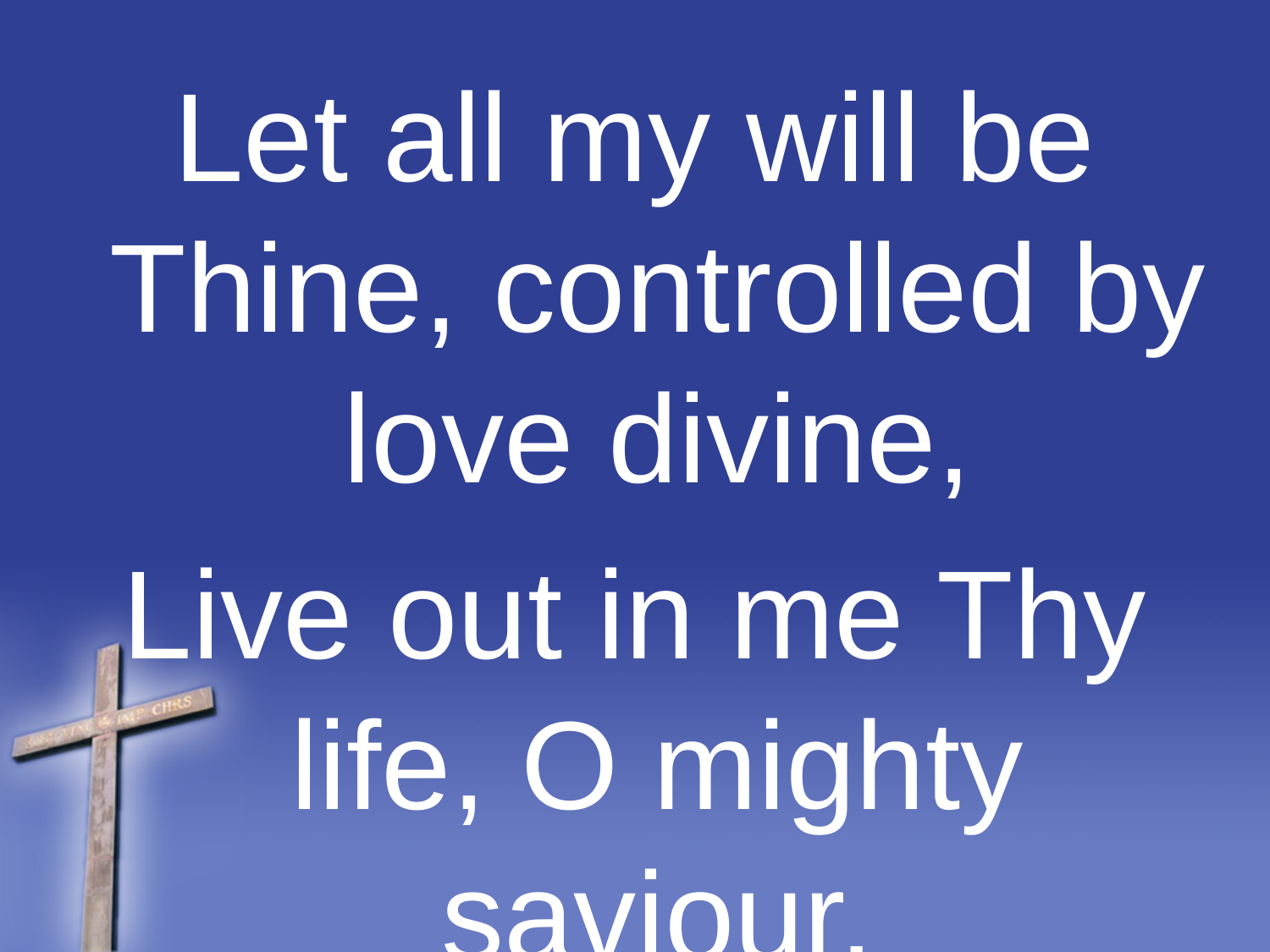

Let all my will be Thine, controlled by love divine,
Live out in me Thy life, O mighty saviour.